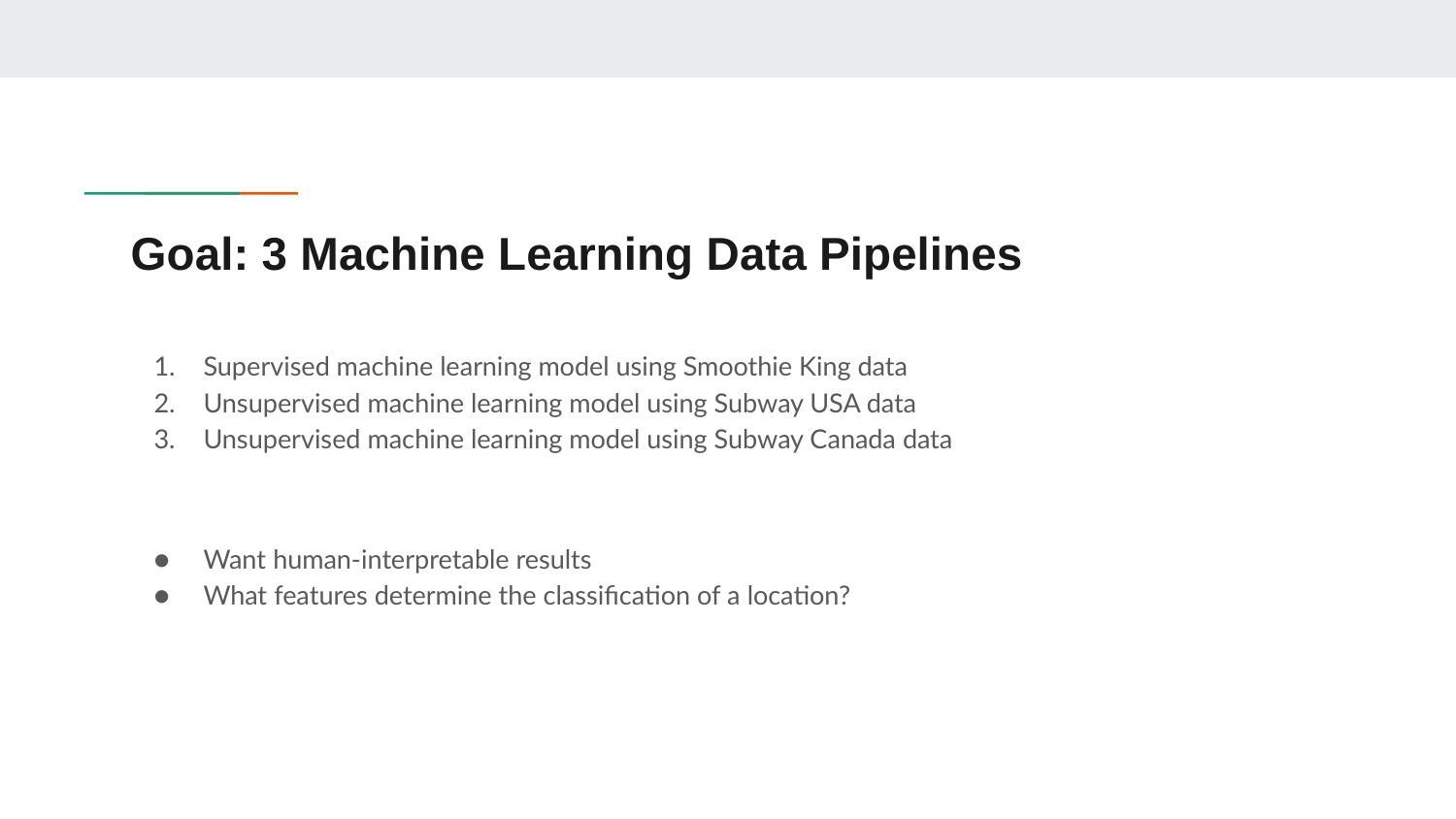

# Goal: 3 Machine Learning Data Pipelines
Supervised machine learning model using Smoothie King data
Unsupervised machine learning model using Subway USA data
Unsupervised machine learning model using Subway Canada data

Want human-interpretable results
What features determine the classification of a location?